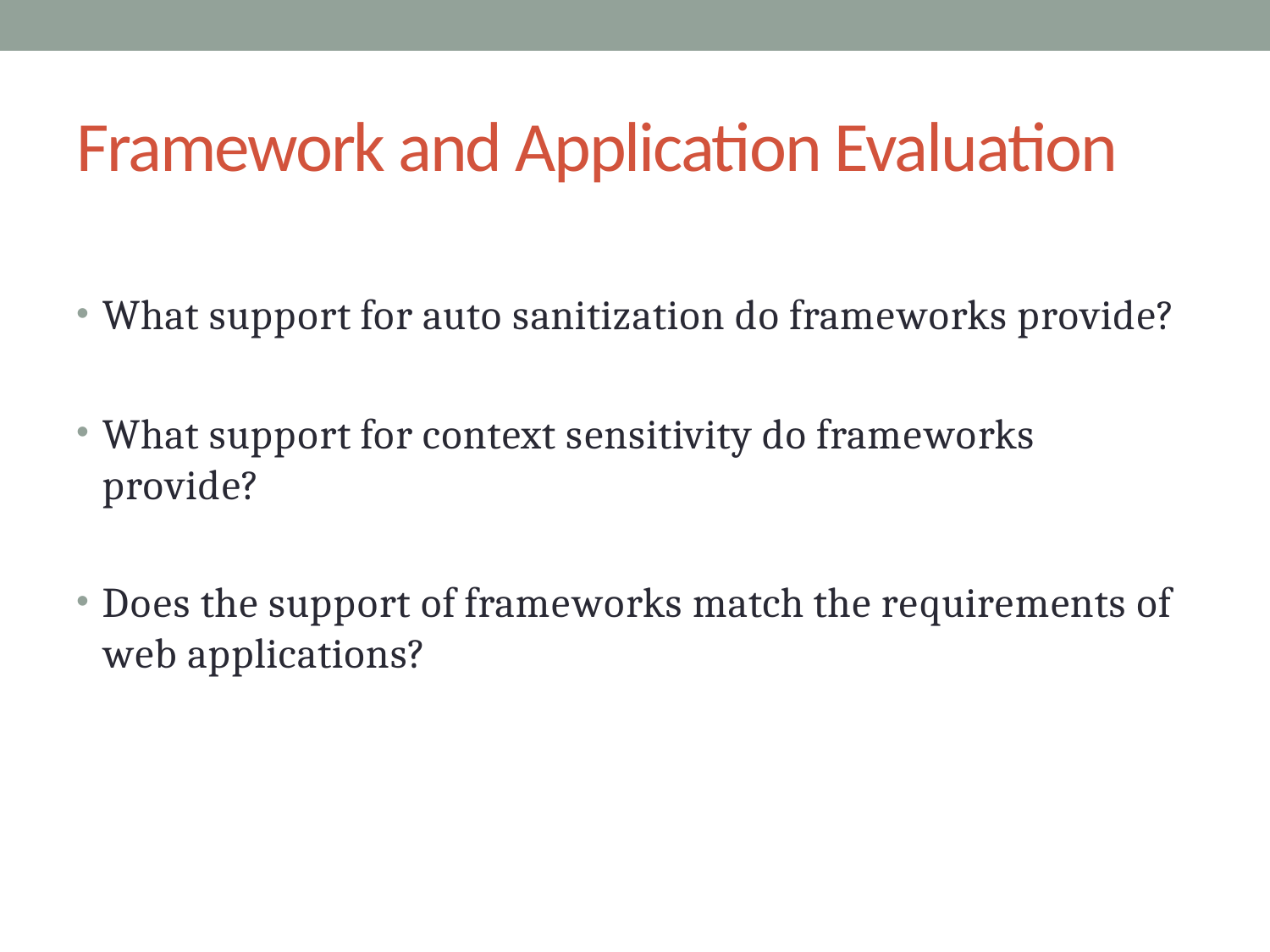

# Framework and Application Evaluation

What support for auto sanitization do frameworks provide?

What support for context sensitivity do frameworks provide?

Does the support of frameworks match the requirements of web applications?